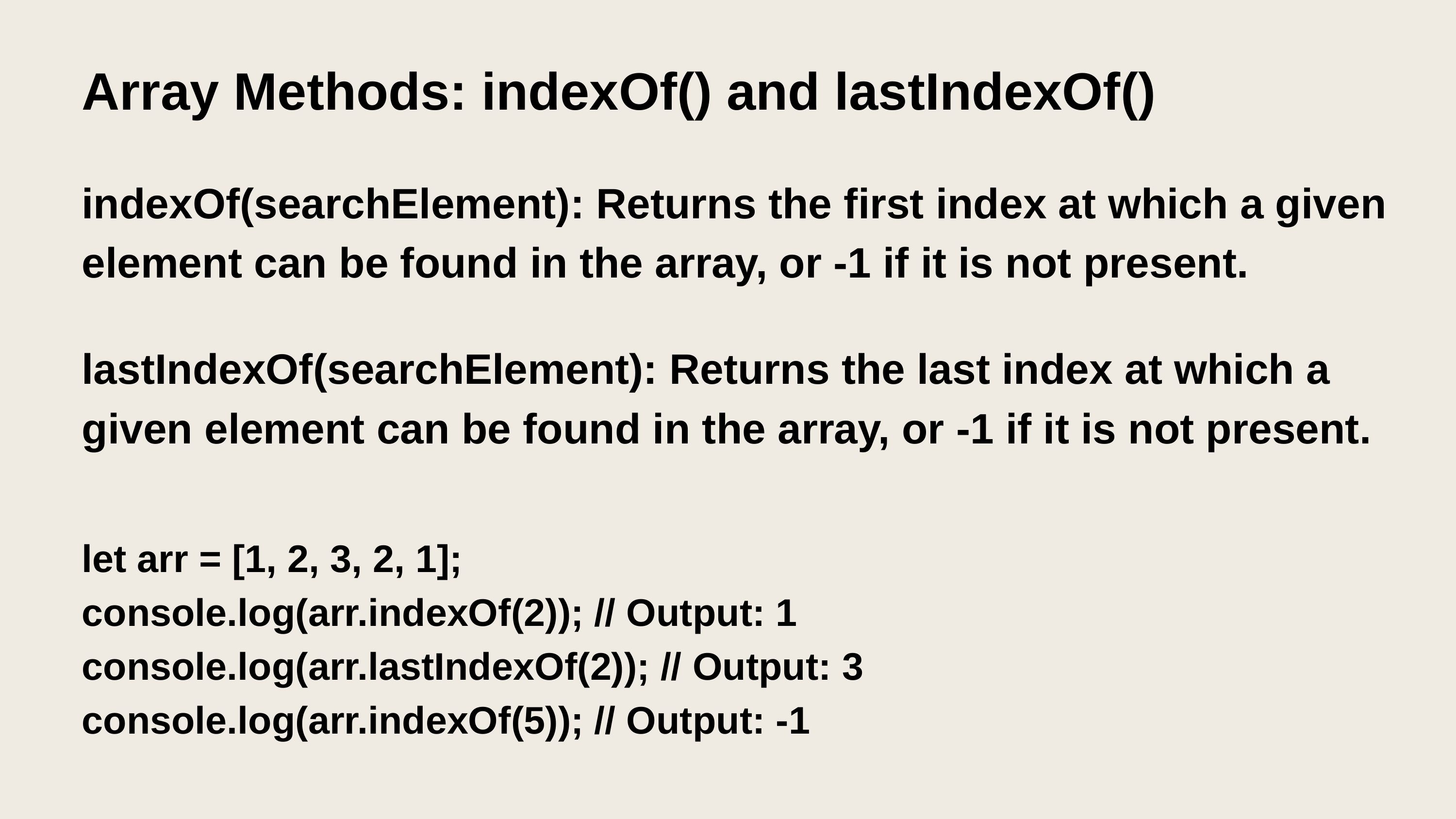

Array Methods: indexOf() and lastIndexOf()
indexOf(searchElement): Returns the first index at which a given element can be found in the array, or -1 if it is not present.
lastIndexOf(searchElement): Returns the last index at which a given element can be found in the array, or -1 if it is not present.
let arr = [1, 2, 3, 2, 1];
console.log(arr.indexOf(2)); // Output: 1 console.log(arr.lastIndexOf(2)); // Output: 3 console.log(arr.indexOf(5)); // Output: -1